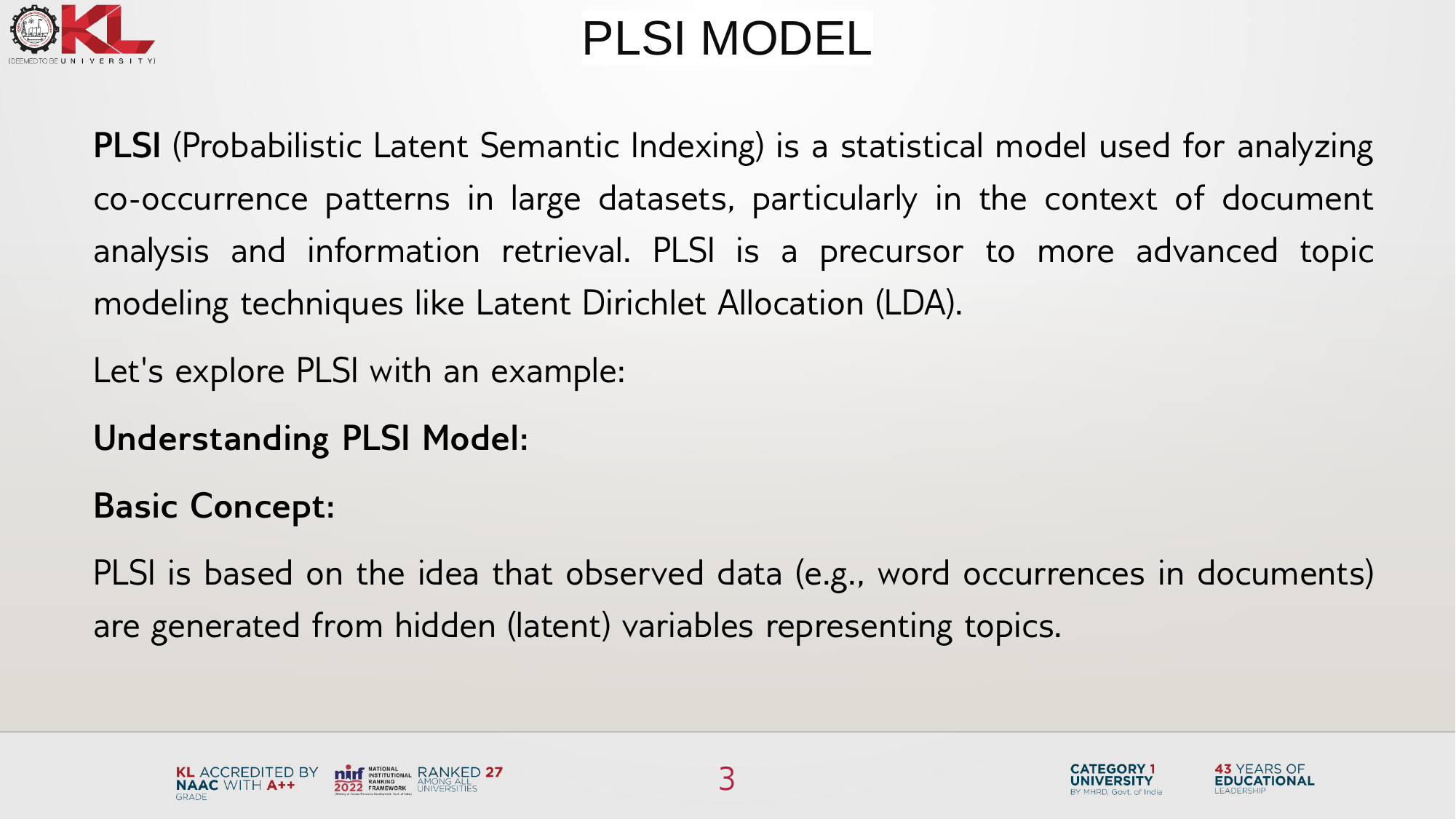

# PLSI Model
PLSI (Probabilistic Latent Semantic Indexing) is a statistical model used for analyzing co-occurrence patterns in large datasets, particularly in the context of document analysis and information retrieval. PLSI is a precursor to more advanced topic modeling techniques like Latent Dirichlet Allocation (LDA).
Let's explore PLSI with an example:
Understanding PLSI Model:
Basic Concept:
PLSI is based on the idea that observed data (e.g., word occurrences in documents) are generated from hidden (latent) variables representing topics.
3